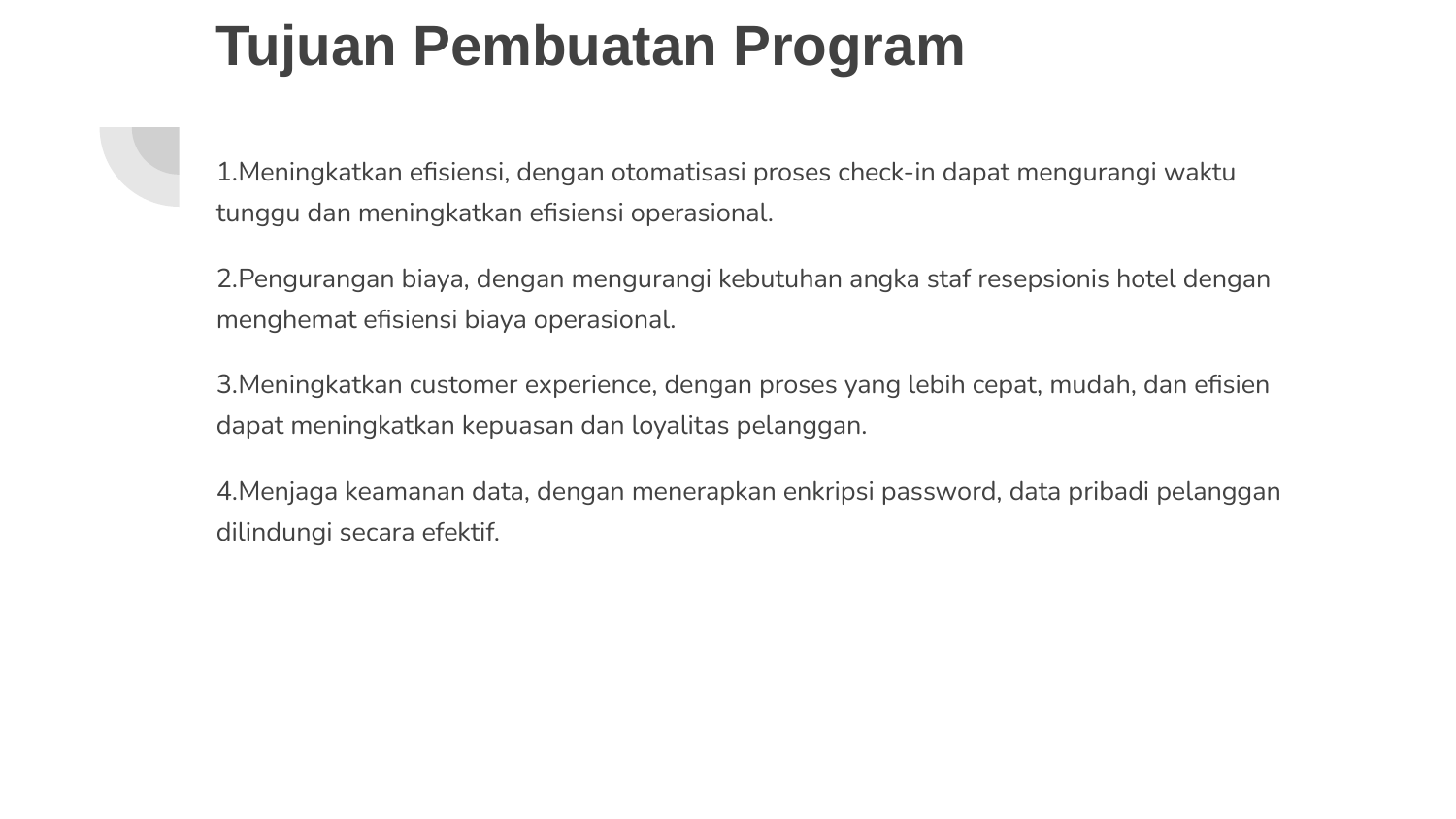

# Tujuan Pembuatan Program
1.Meningkatkan efisiensi, dengan otomatisasi proses check-in dapat mengurangi waktu tunggu dan meningkatkan efisiensi operasional.
2.Pengurangan biaya, dengan mengurangi kebutuhan angka staf resepsionis hotel dengan menghemat efisiensi biaya operasional.
3.Meningkatkan customer experience, dengan proses yang lebih cepat, mudah, dan efisien dapat meningkatkan kepuasan dan loyalitas pelanggan.
4.Menjaga keamanan data, dengan menerapkan enkripsi password, data pribadi pelanggan dilindungi secara efektif.